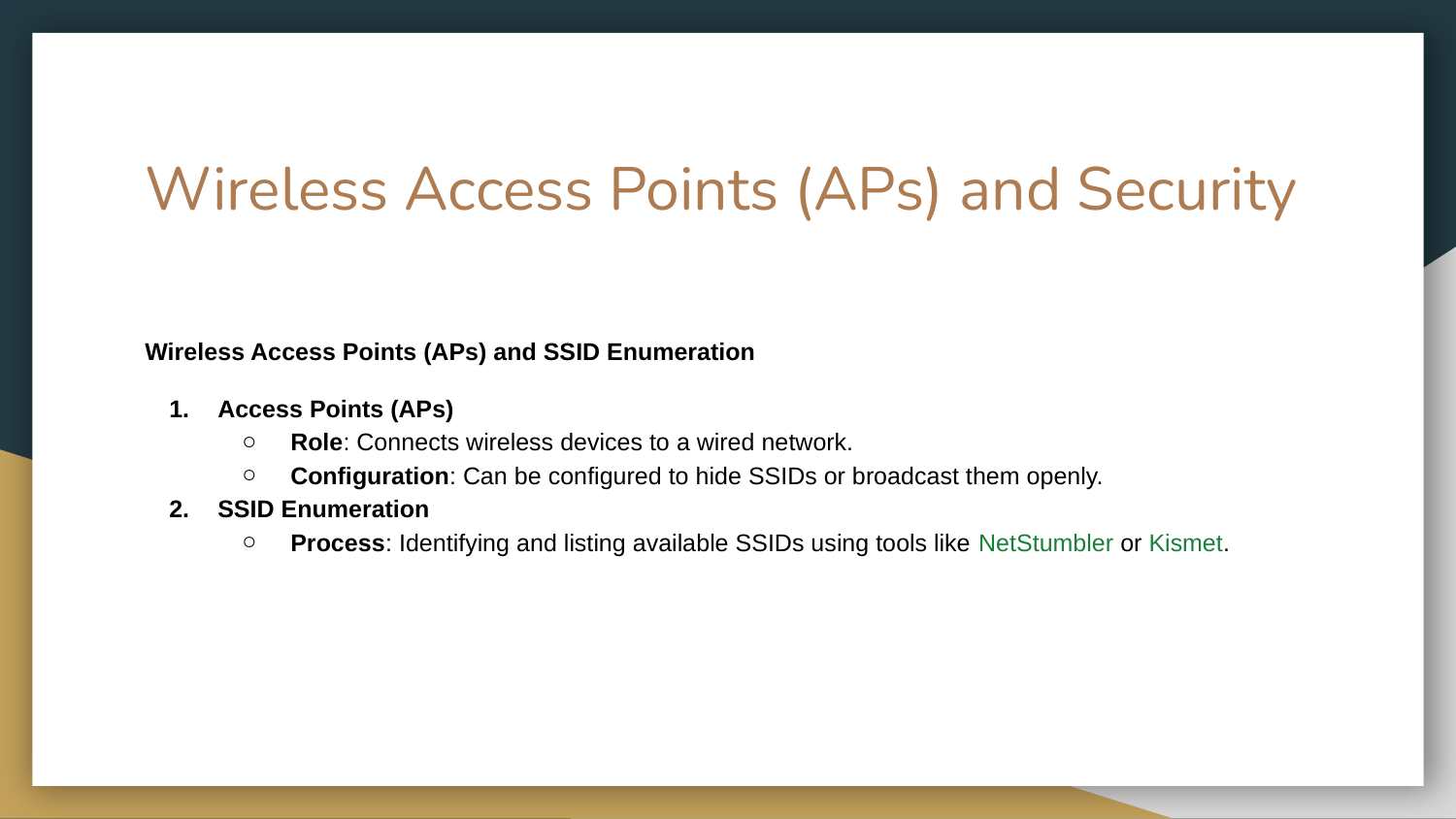

# Wireless Access Points (APs) and Security
Wireless Access Points (APs) and SSID Enumeration
Access Points (APs)
Role: Connects wireless devices to a wired network.
Configuration: Can be configured to hide SSIDs or broadcast them openly.
SSID Enumeration
Process: Identifying and listing available SSIDs using tools like NetStumbler or Kismet.